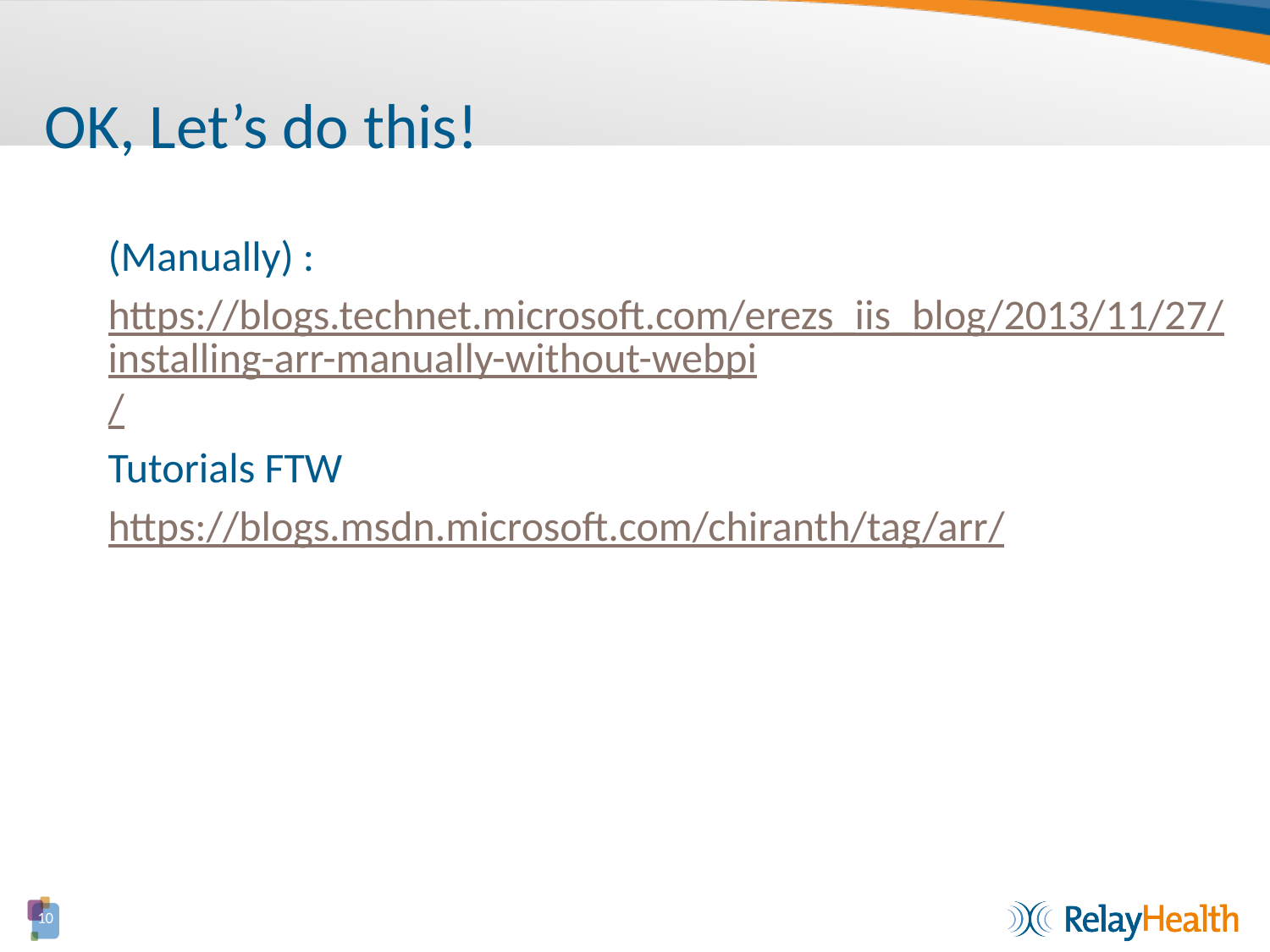

# OK, Let’s do this!

(Manually) :
https://blogs.technet.microsoft.com/erezs_iis_blog/2013/11/27/installing-arr-manually-without-webpi/
Tutorials FTW
https://blogs.msdn.microsoft.com/chiranth/tag/arr/